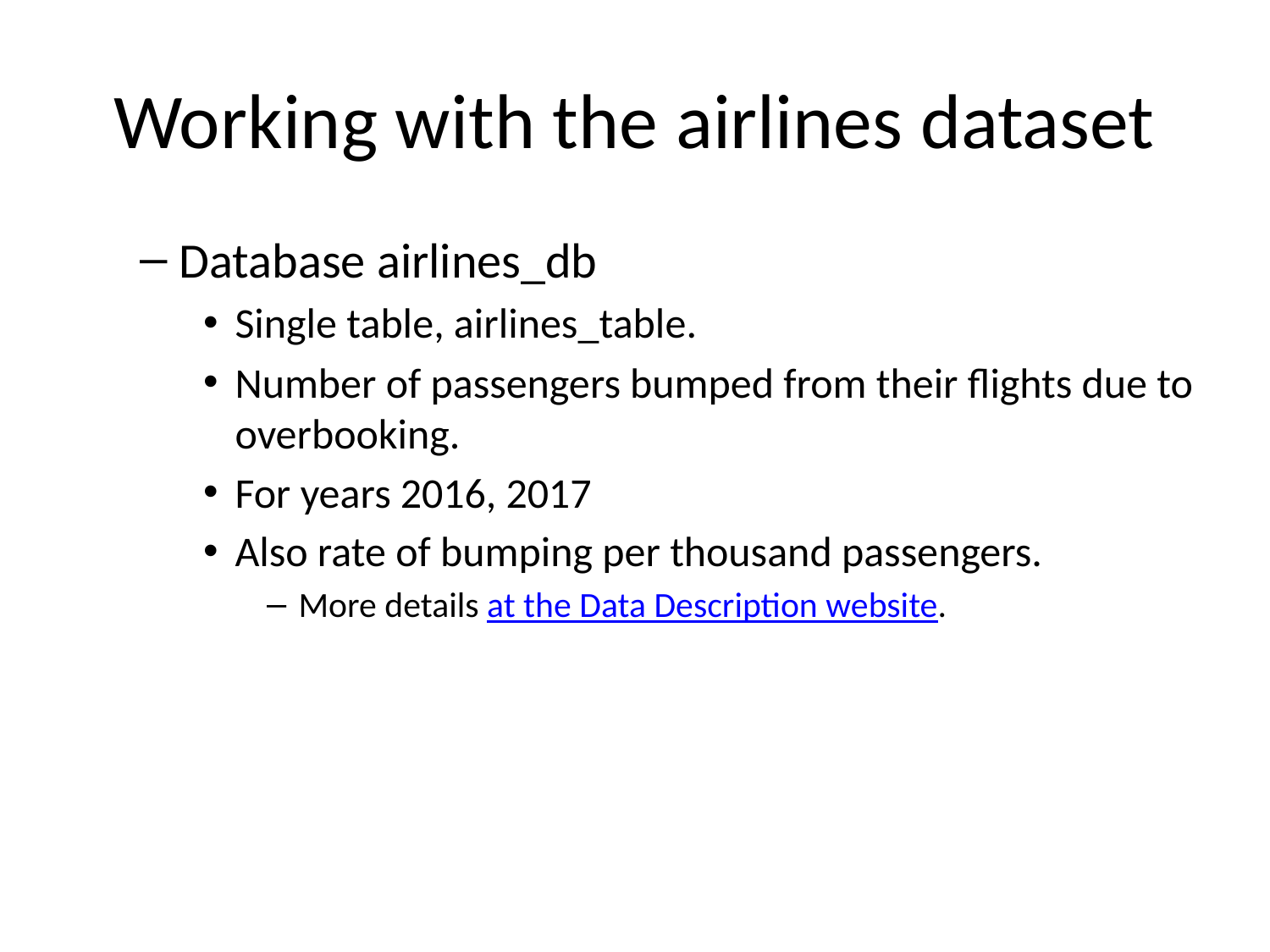

# Working with the airlines dataset
Database airlines_db
Single table, airlines_table.
Number of passengers bumped from their flights due to overbooking.
For years 2016, 2017
Also rate of bumping per thousand passengers.
More details at the Data Description website.